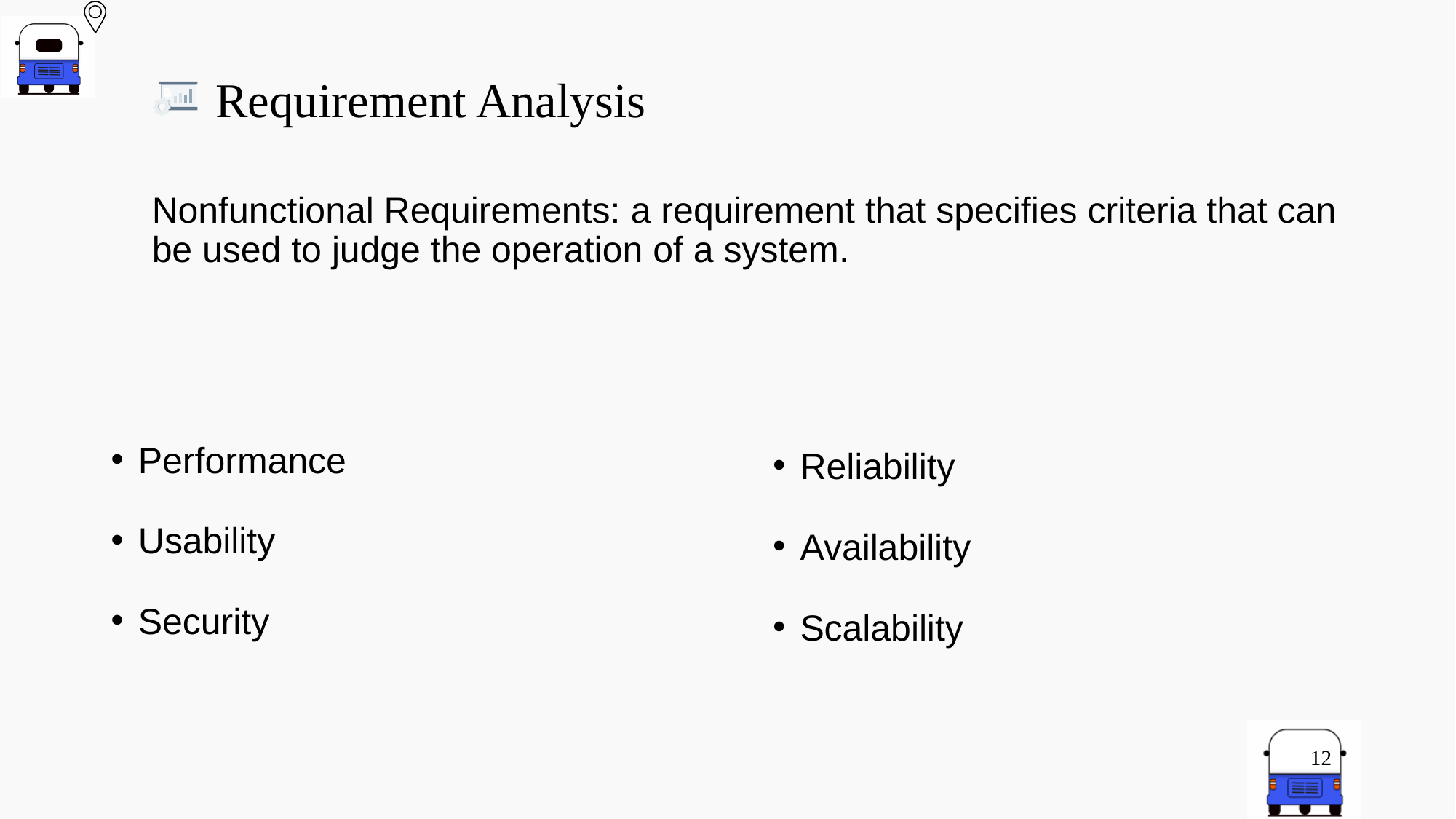

# Requirement Analysis

Nonfunctional Requirements: a requirement that specifies criteria that can be used to judge the operation of a system.

Reliability
Availability
Scalability
Performance
Usability
Security

12